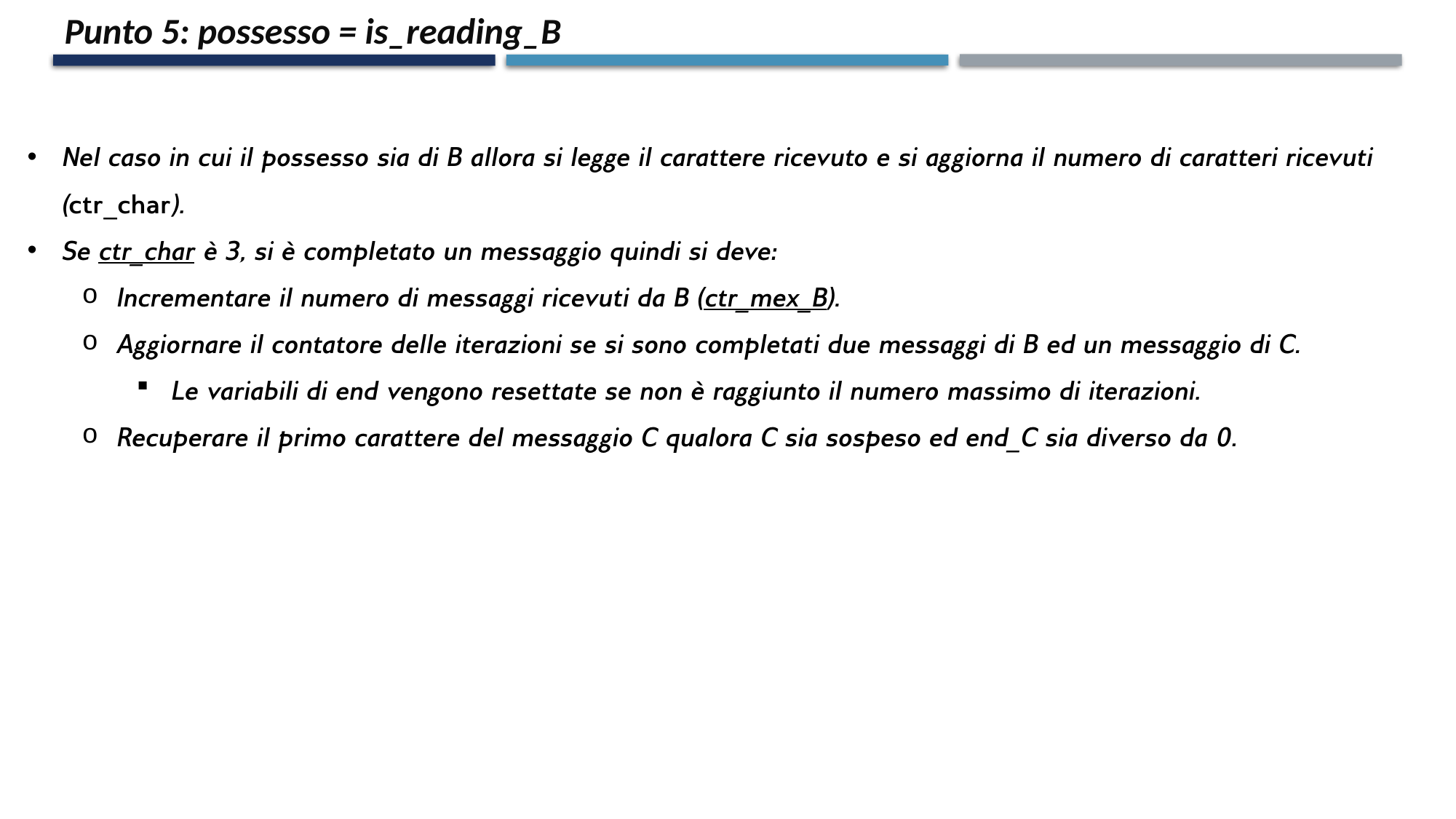

Punto 5: possesso = is_reading_B
Nel caso in cui il possesso sia di B allora si legge il carattere ricevuto e si aggiorna il numero di caratteri ricevuti (ctr_char).
Se ctr_char è 3, si è completato un messaggio quindi si deve:
Incrementare il numero di messaggi ricevuti da B (ctr_mex_B).
Aggiornare il contatore delle iterazioni se si sono completati due messaggi di B ed un messaggio di C.
Le variabili di end vengono resettate se non è raggiunto il numero massimo di iterazioni.
Recuperare il primo carattere del messaggio C qualora C sia sospeso ed end_C sia diverso da 0.